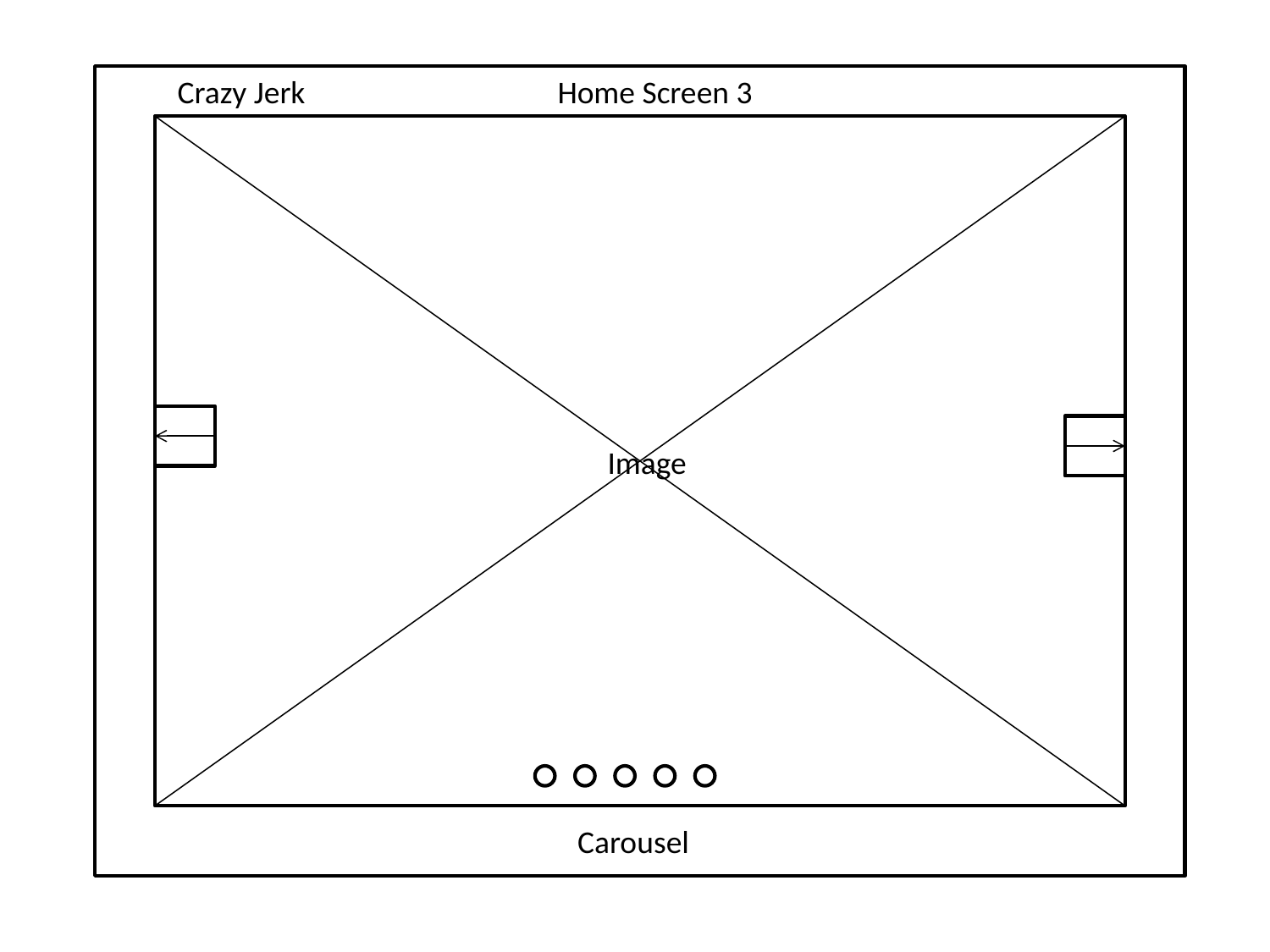

Crazy Jerk
Home Screen 3

Image

Carousel